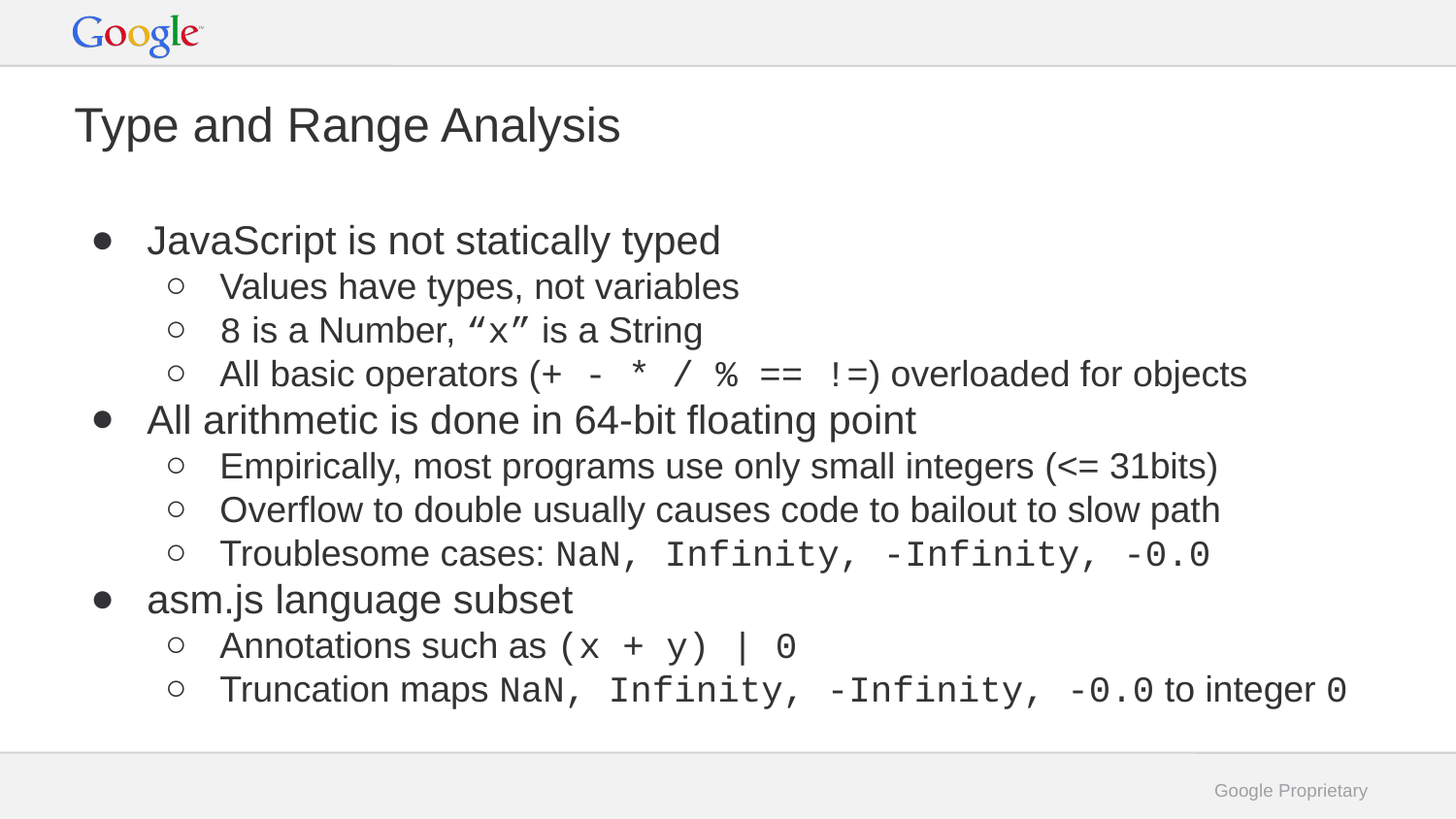

# Type and Range Analysis
JavaScript is not statically typed
Values have types, not variables
8 is a Number, “x” is a String
All basic operators (+ - * / % == !=) overloaded for objects
All arithmetic is done in 64-bit floating point
Empirically, most programs use only small integers (<= 31bits)
Overflow to double usually causes code to bailout to slow path
Troublesome cases: NaN, Infinity, -Infinity, -0.0
asm.js language subset
Annotations such as (x + y) | 0
Truncation maps NaN, Infinity, -Infinity, -0.0 to integer 0